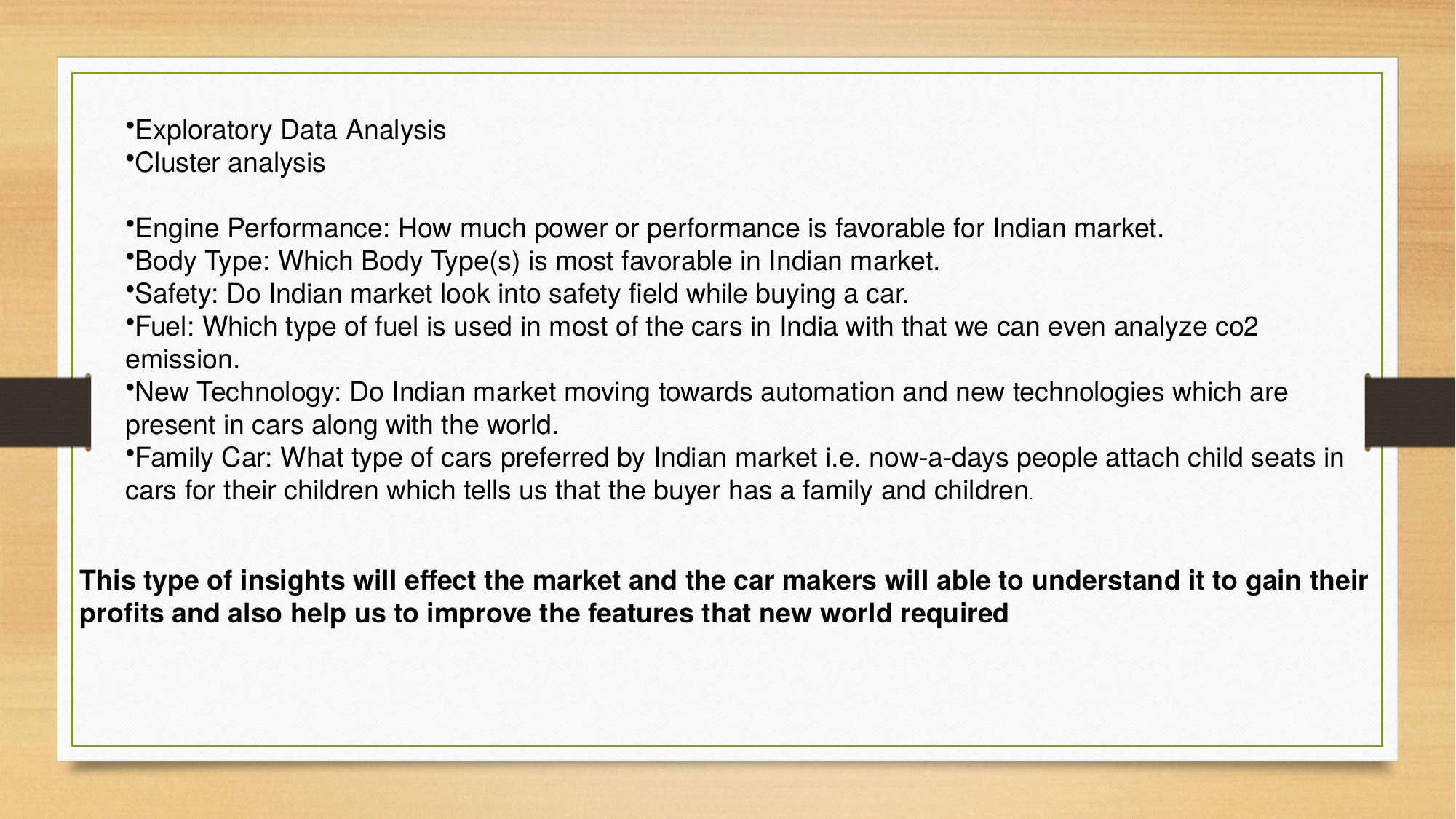

Exploratory Data Analysis
Cluster analysis

Engine Performance: How much power or performance is favorable for Indian market.
Body Type: Which Body Type(s) is most favorable in Indian market.
Safety: Do Indian market look into safety field while buying a car.
Fuel: Which type of fuel is used in most of the cars in India with that we can even analyze co2 emission.
New Technology: Do Indian market moving towards automation and new technologies which are present in cars along with the world.
Family Car: What type of cars preferred by Indian market i.e. now-a-days people attach child seats in cars for their children which tells us that the buyer has a family and children.
This type of insights will effect the market and the car makers will able to understand it to gain their profits and also help us to improve the features that new world required